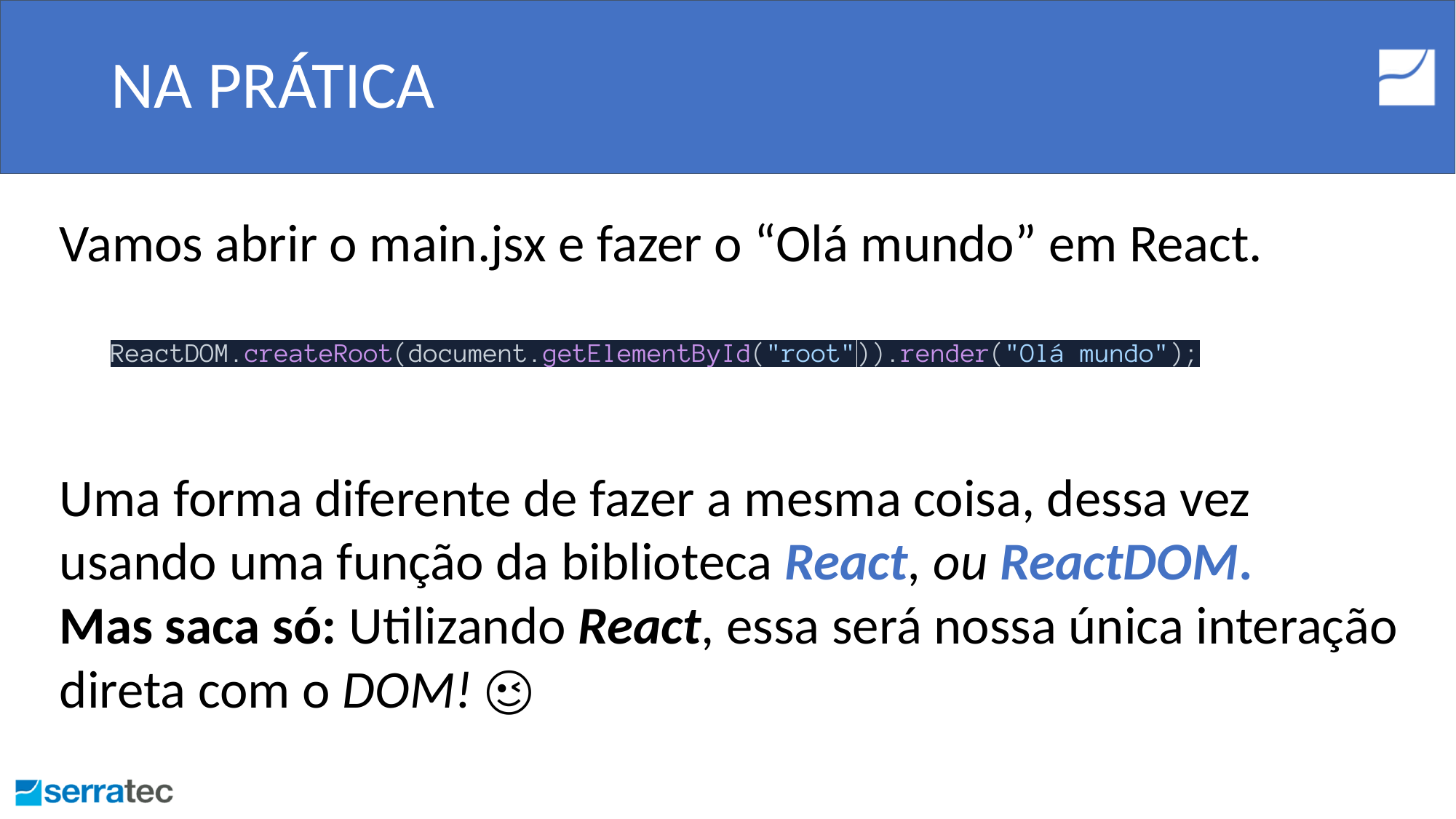

# NA PRÁTICA
Vamos abrir o main.jsx e fazer o “Olá mundo” em React.

Uma forma diferente de fazer a mesma coisa, dessa vez usando uma função da biblioteca React, ou ReactDOM.
Mas saca só: Utilizando React, essa será nossa única interação direta com o DOM! 😉

ReactDOM.createRoot(document.getElementById("root")).render("Olá mundo");